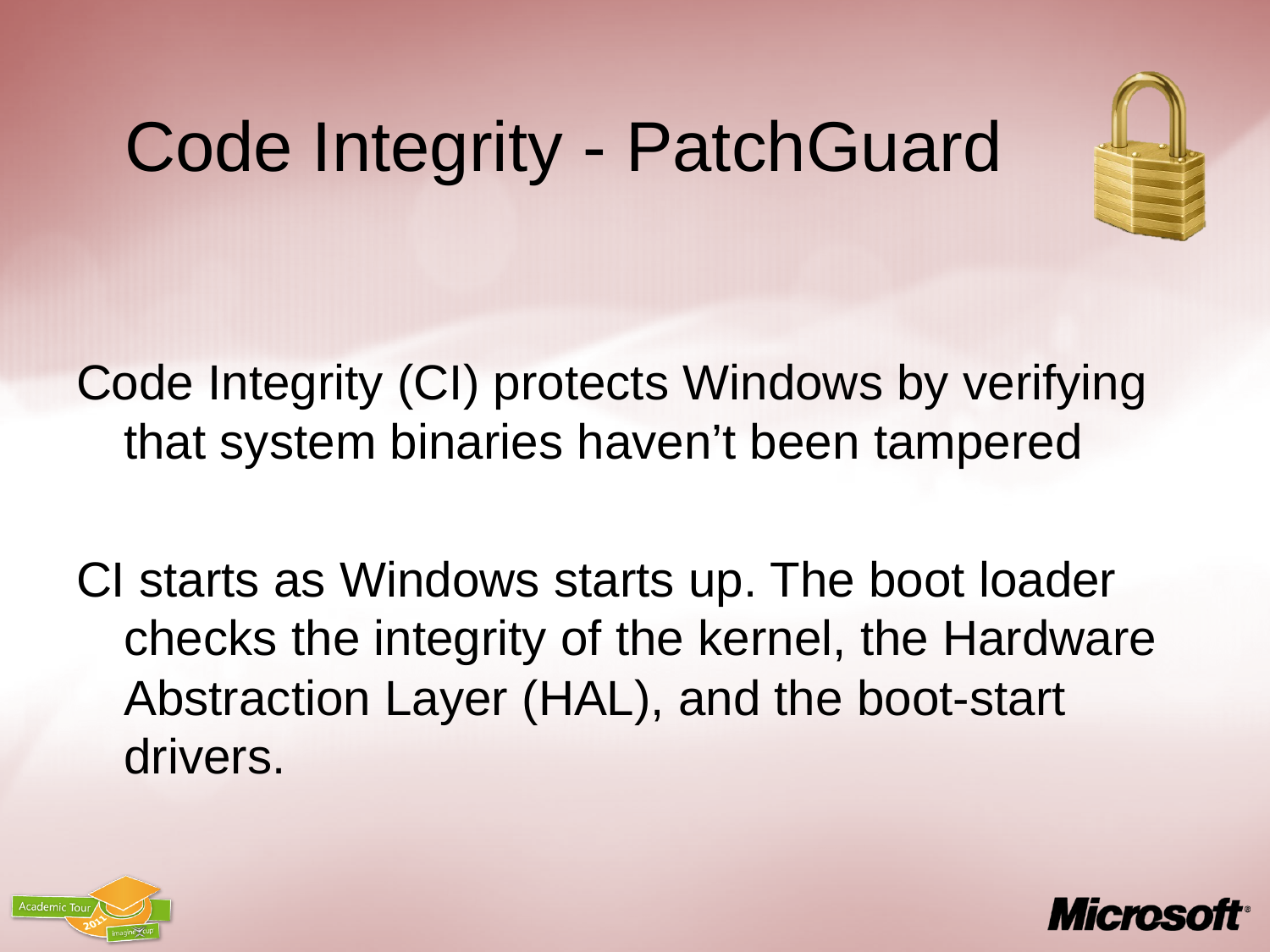

# Code Integrity - PatchGuard

Code Integrity (CI) protects Windows by verifying that system binaries haven’t been tampered

CI starts as Windows starts up. The boot loader checks the integrity of the kernel, the Hardware Abstraction Layer (HAL), and the boot-start drivers.